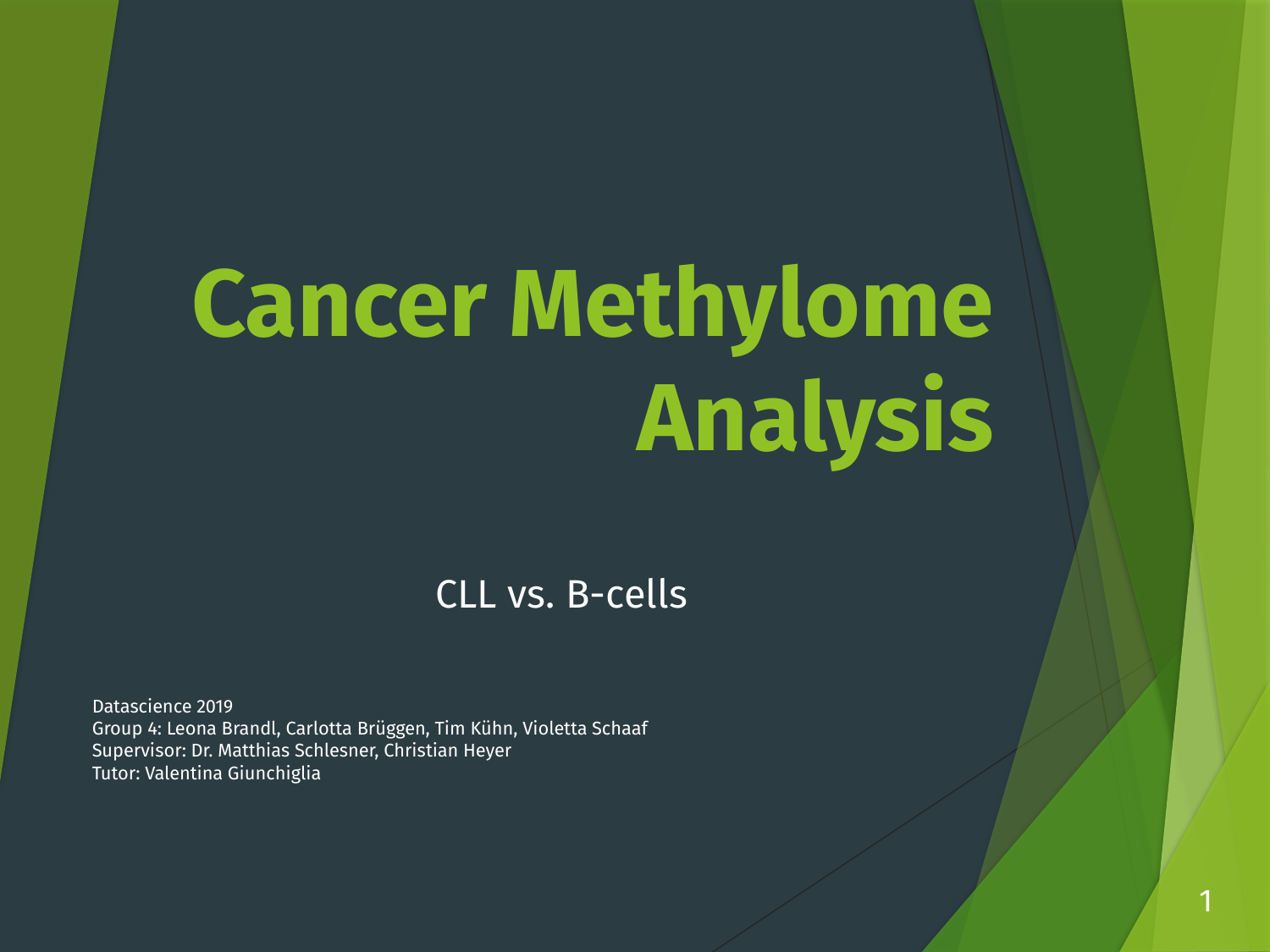

# Cancer Methylome Analysis
CLL vs. B-cells
Datascience 2019
Group 4: Leona Brandl, Carlotta Brüggen, Tim Kühn, Violetta Schaaf
Supervisor: Dr. Matthias Schlesner, Christian Heyer
Tutor: Valentina Giunchiglia
1